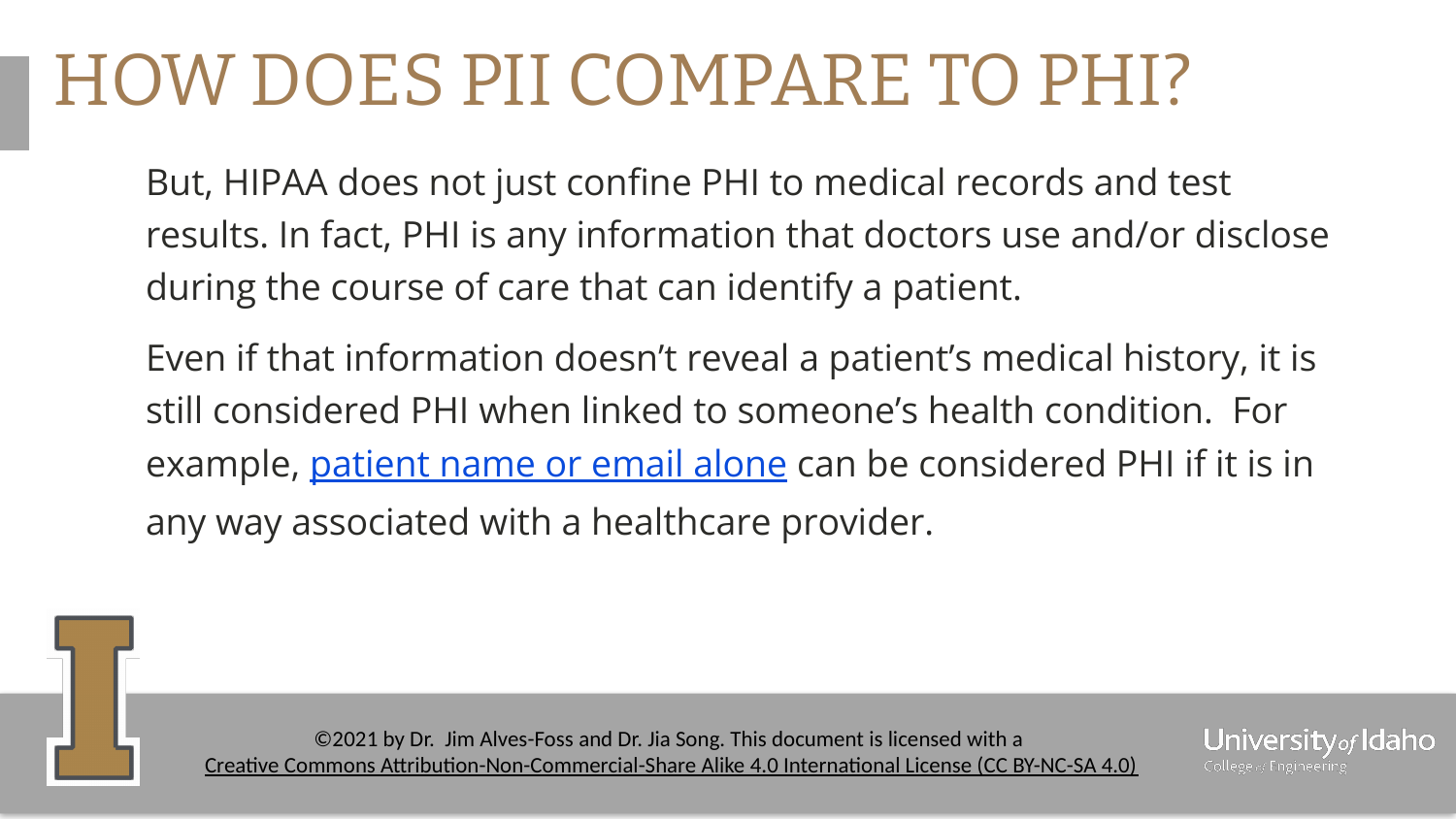

# HOW DOES PII COMPARE TO PHI?
But, HIPAA does not just confine PHI to medical records and test results. In fact, PHI is any information that doctors use and/or disclose during the course of care that can identify a patient.
Even if that information doesn’t reveal a patient’s medical history, it is still considered PHI when linked to someone’s health condition.  For example, patient name or email alone can be considered PHI if it is in any way associated with a healthcare provider.